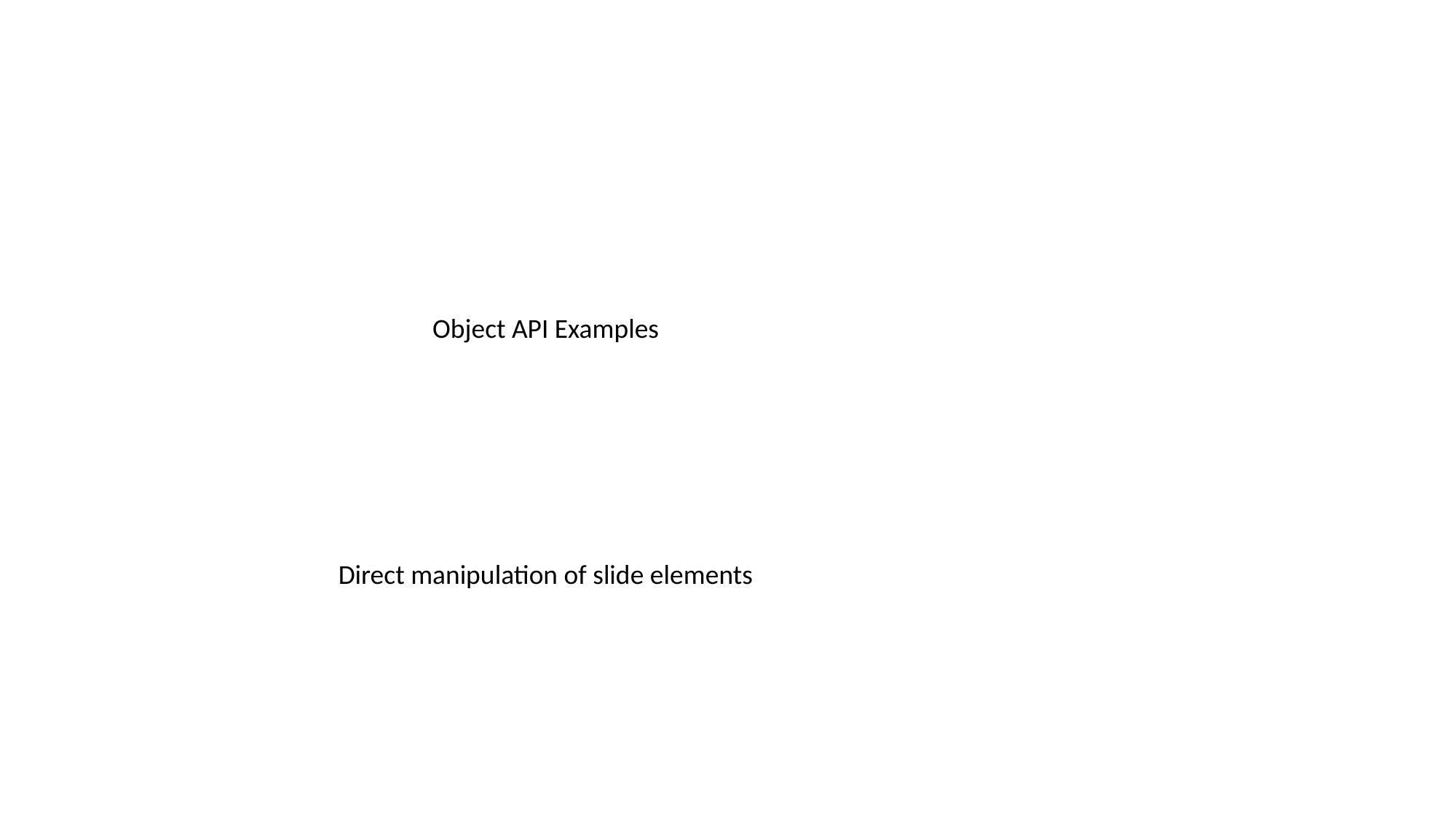

Object API Examples
Direct manipulation of slide elements